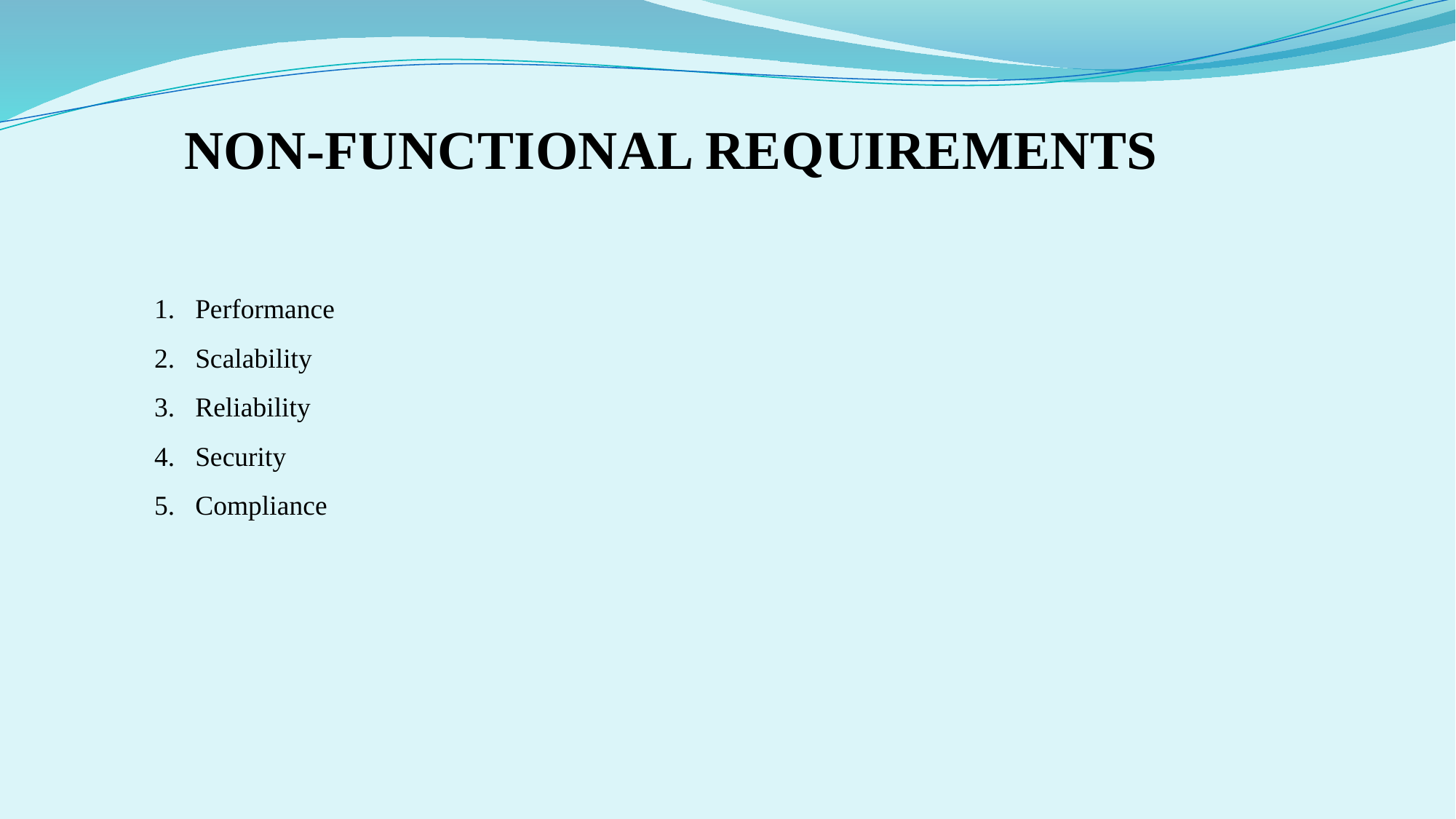

NON-FUNCTIONAL REQUIREMENTS

Performance
Scalability
Reliability
Security
Compliance